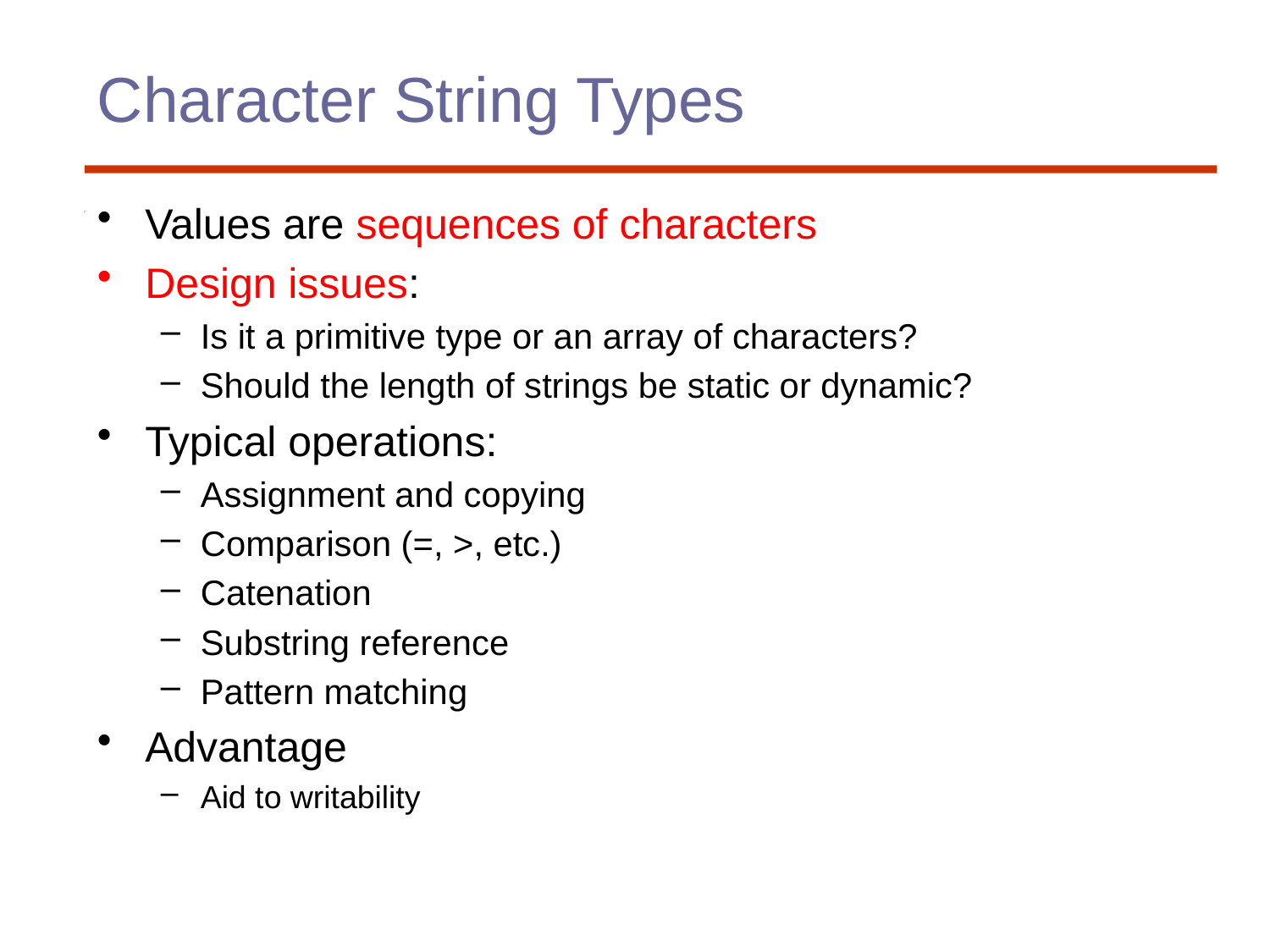

# Character String Types
Values are sequences of characters
Design issues:
Is it a primitive type or an array of characters?
Should the length of strings be static or dynamic?
Typical operations:
Assignment and copying
Comparison (=, >, etc.)
Catenation
Substring reference
Pattern matching
Advantage
Aid to writability